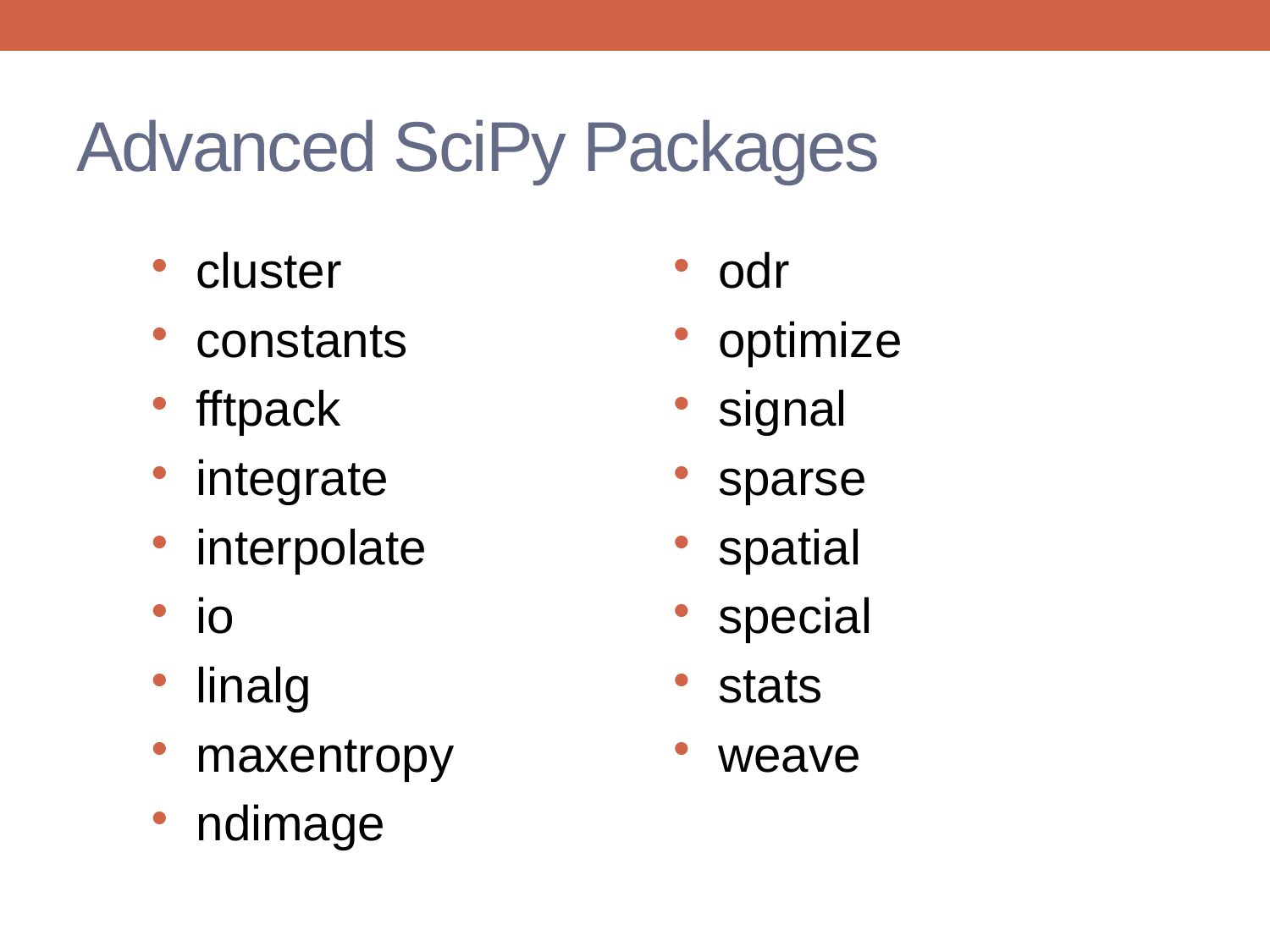

# Advanced SciPy Packages
cluster
constants
fftpack
integrate
interpolate
io
linalg
maxentropy
ndimage

odr
optimize
signal
sparse
spatial
special
stats
weave